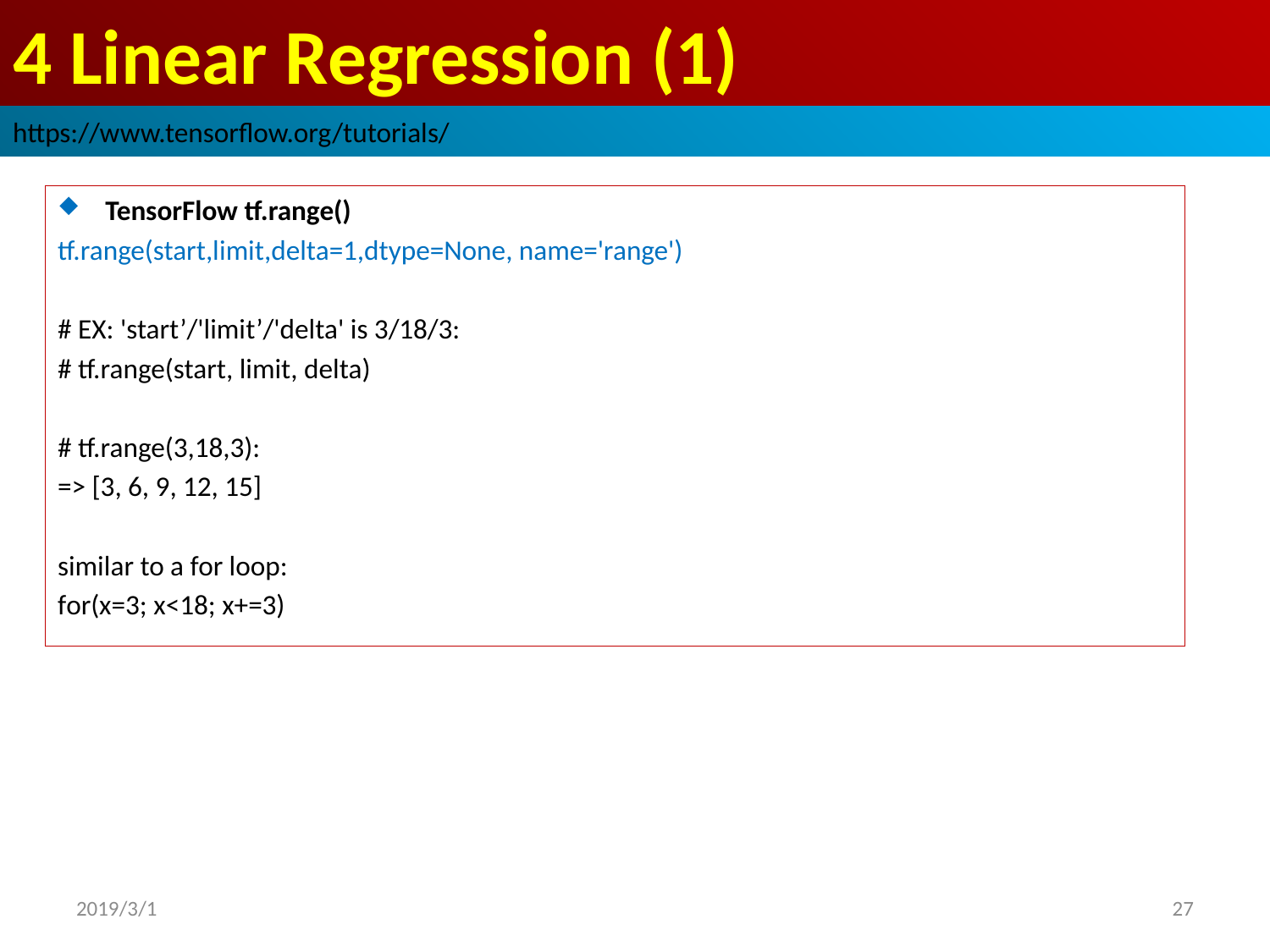

# 4 Linear Regression (1)
https://www.tensorflow.org/tutorials/
TensorFlow tf.range()
tf.range(start,limit,delta=1,dtype=None, name='range')

# EX: 'start’/'limit’/'delta' is 3/18/3:
# tf.range(start, limit, delta)

# tf.range(3,18,3):
=> [3, 6, 9, 12, 15]

similar to a for loop:
for(x=3; x<18; x+=3)
2019/3/1
27